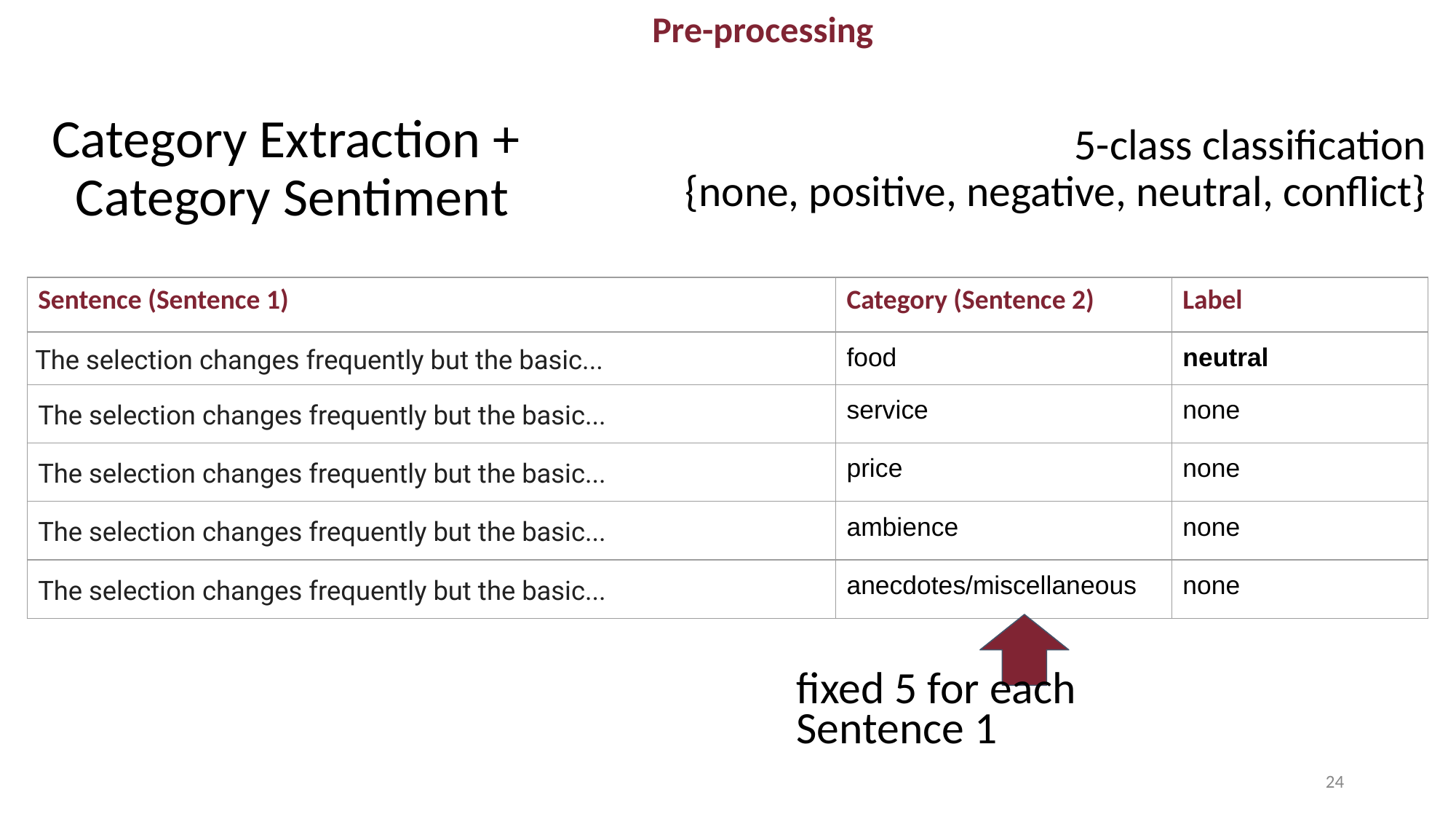

Pre-processing
Category Extraction +
Category Sentiment
5-class classification
{none, positive, negative, neutral, conflict}
| Sentence (Sentence 1) | Category (Sentence 2) | Label |
| --- | --- | --- |
| The selection changes frequently but the basic... | food | neutral |
| The selection changes frequently but the basic... | service | none |
| The selection changes frequently but the basic... | price | none |
| The selection changes frequently but the basic... | ambience | none |
| The selection changes frequently but the basic... | anecdotes/miscellaneous | none |

fixed 5 for each Sentence 1
24